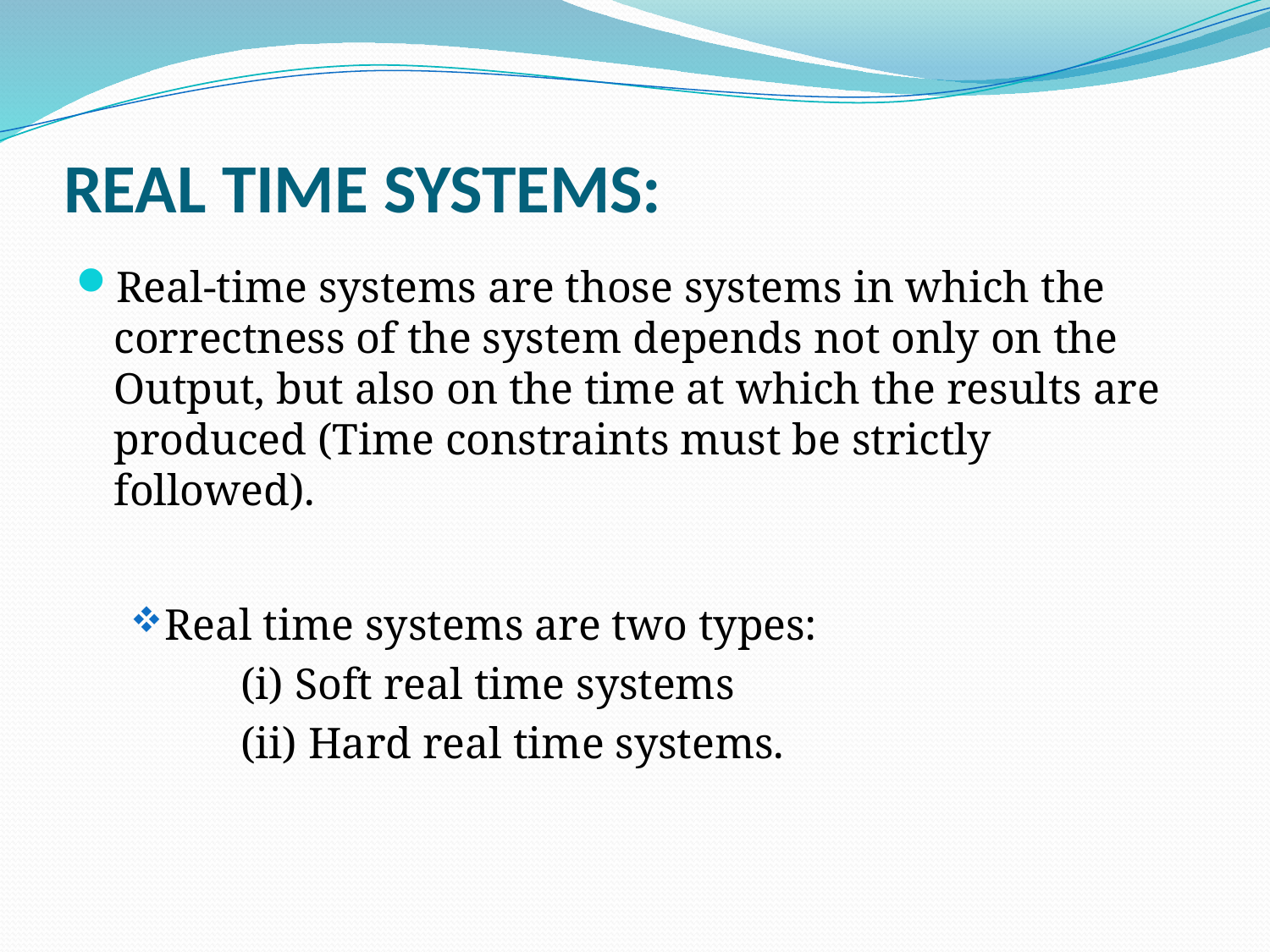

# REAL TIME SYSTEMS:
Real-time systems are those systems in which the correctness of the system depends not only on the Output, but also on the time at which the results are produced (Time constraints must be strictly followed).

Real time systems are two types:
	 	(i) Soft real time systems
		(ii) Hard real time systems.